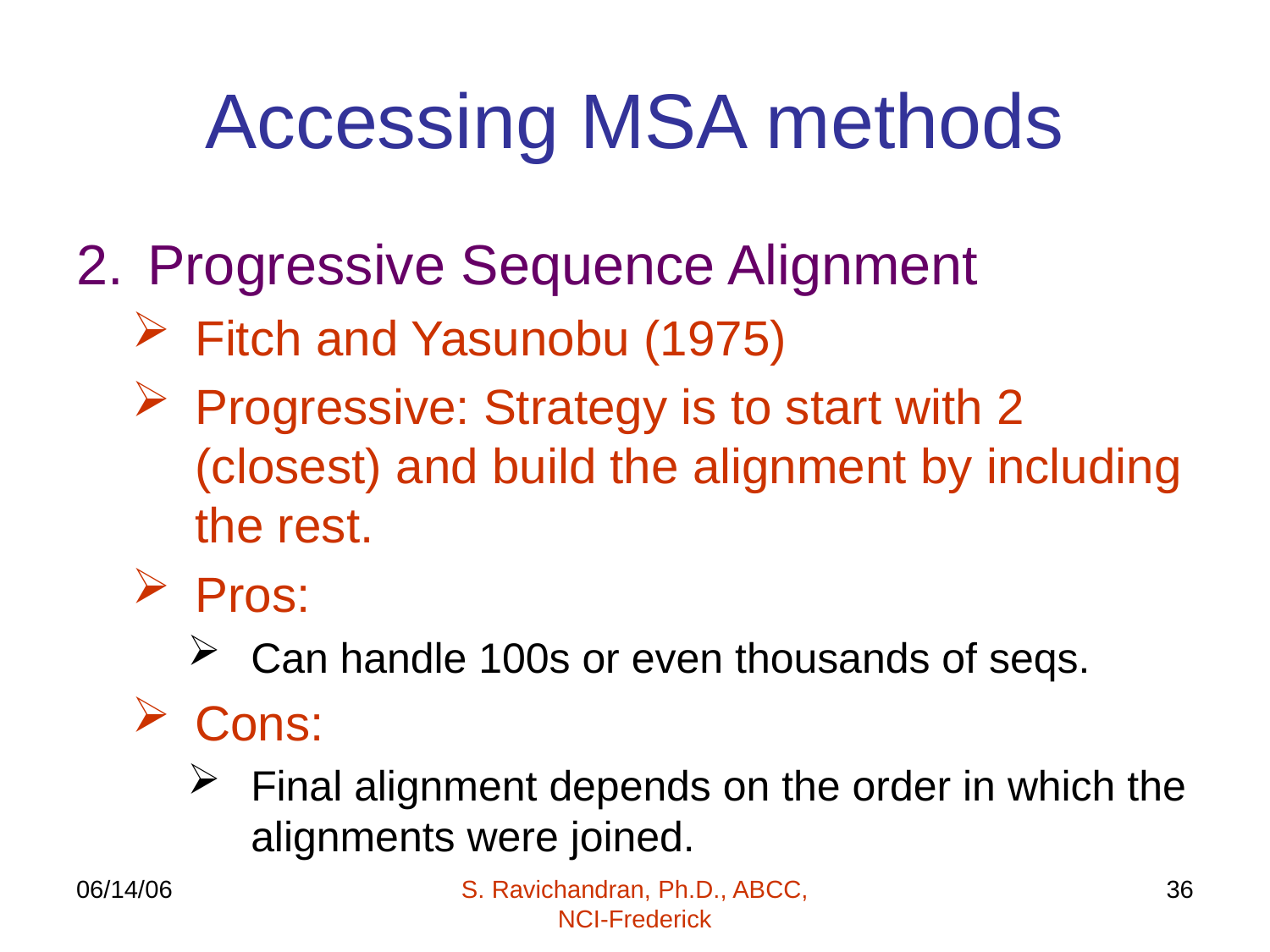

# Accessing MSA methods
Progressive Sequence Alignment
Fitch and Yasunobu (1975)
Progressive: Strategy is to start with 2 (closest) and build the alignment by including the rest.
Pros:
Can handle 100s or even thousands of seqs.
Cons:
Final alignment depends on the order in which the alignments were joined.

06/14/06
S. Ravichandran, Ph.D., ABCC, NCI-Frederick
36